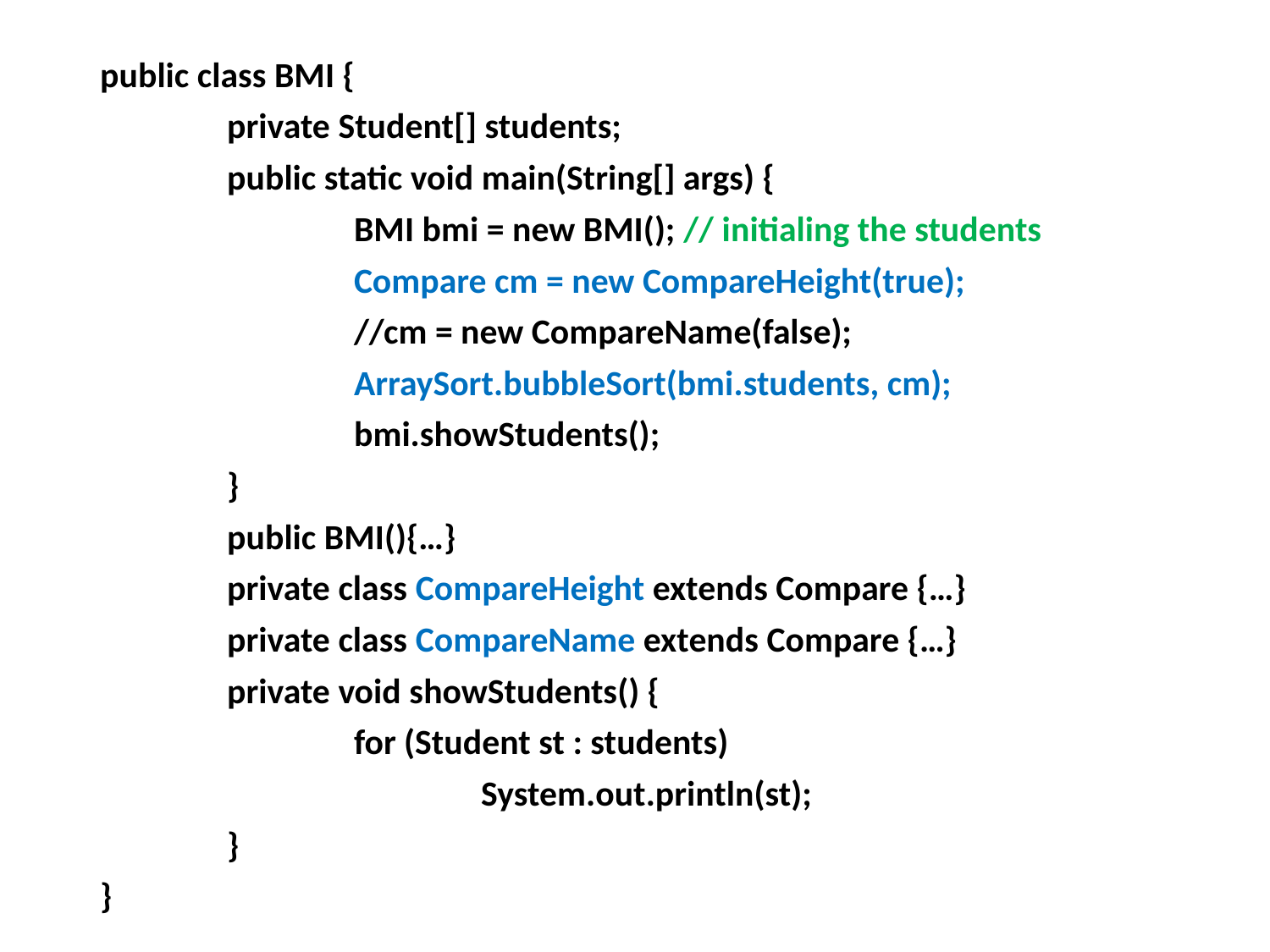

public class BMI {
	private Student[] students;
	public static void main(String[] args) {
		BMI bmi = new BMI(); // initialing the students
		Compare cm = new CompareHeight(true);
		//cm = new CompareName(false);
		ArraySort.bubbleSort(bmi.students, cm);
		bmi.showStudents();
	}
	public BMI(){…}
	private class CompareHeight extends Compare {…}
	private class CompareName extends Compare {…}
	private void showStudents() {
		for (Student st : students)
			System.out.println(st);
	}
}